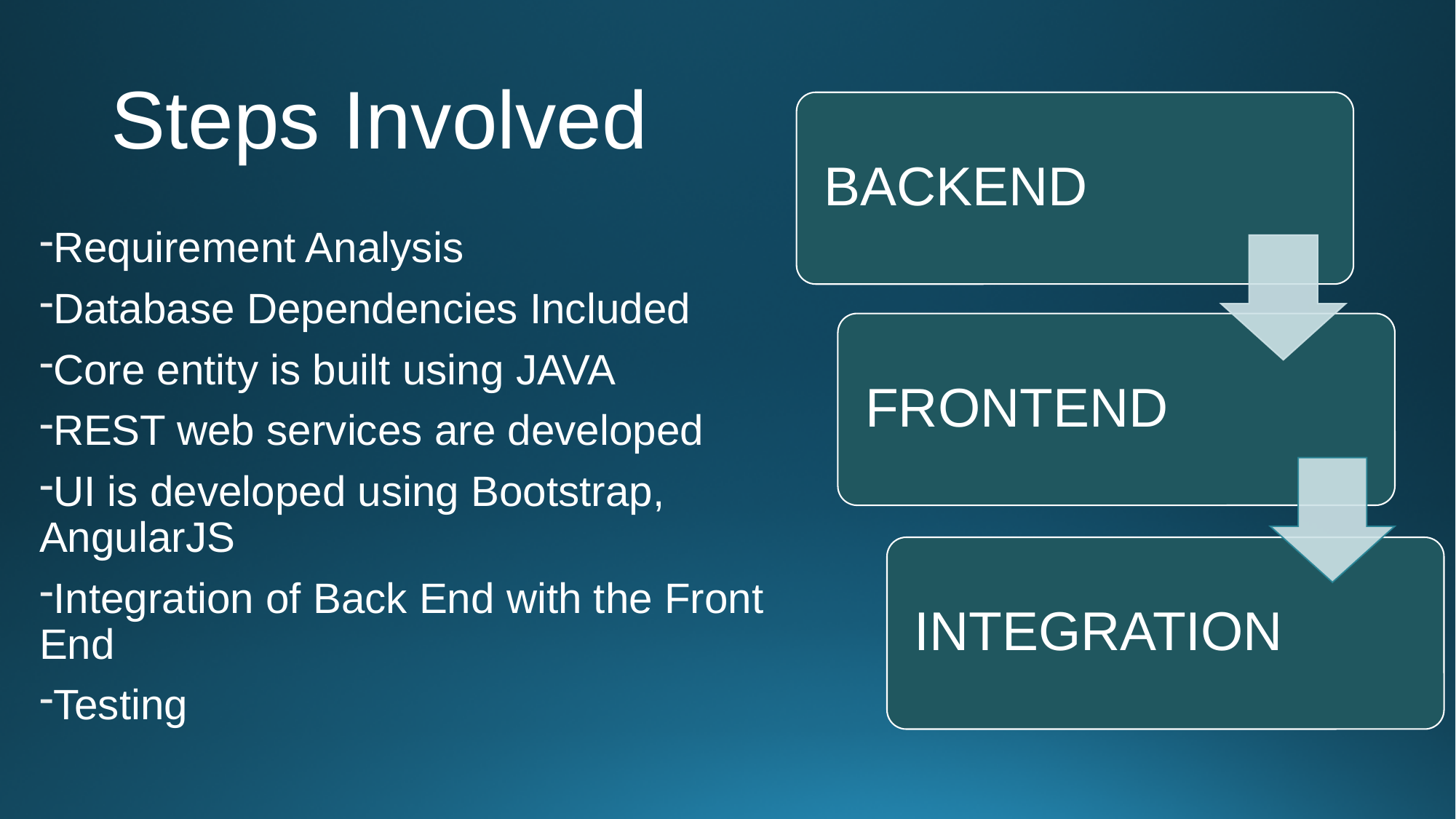

# Steps Involved
BACKEND
FRONTEND
INTEGRATION

Requirement Analysis
Database Dependencies Included
Core entity is built using JAVA
REST web services are developed
UI is developed using Bootstrap, AngularJS
Integration of Back End with the Front End
Testing